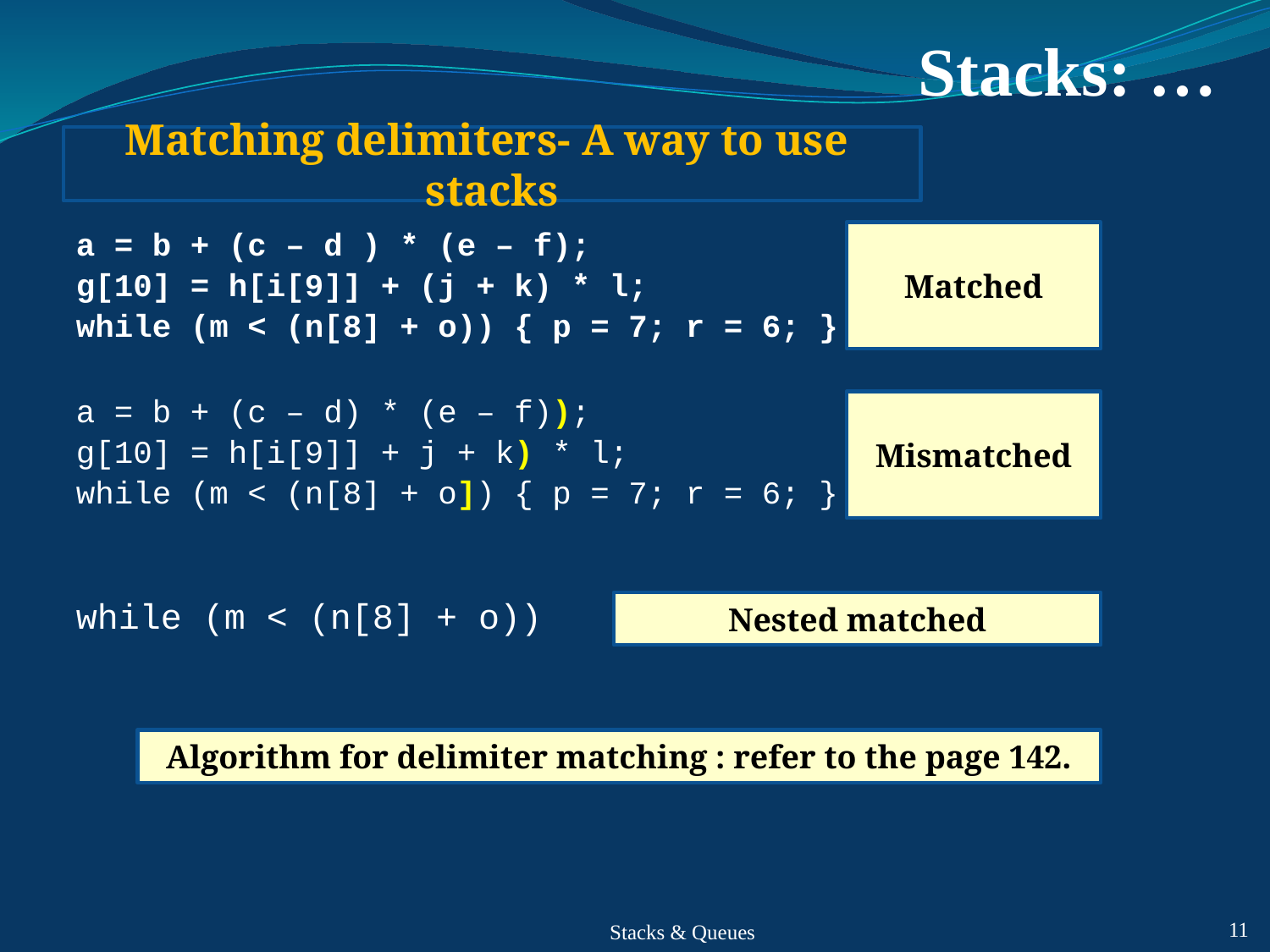

# Stacks: …
Matching delimiters- A way to use  stacks
a = b + (c – d ) * (e – f);
g[10] = h[i[9]] + (j + k) * l;
while (m < (n[8] + o)) { p = 7; r = 6; }

a = b + (c – d) * (e – f));
g[10] = h[i[9]] + j + k) * l;
while (m < (n[8] + o]) { p = 7; r = 6; }

while (m < (n[8] + o))

Matched
Mismatched
Nested matched
Algorithm for delimiter matching : refer to the page 142.
 11
Stacks & Queues